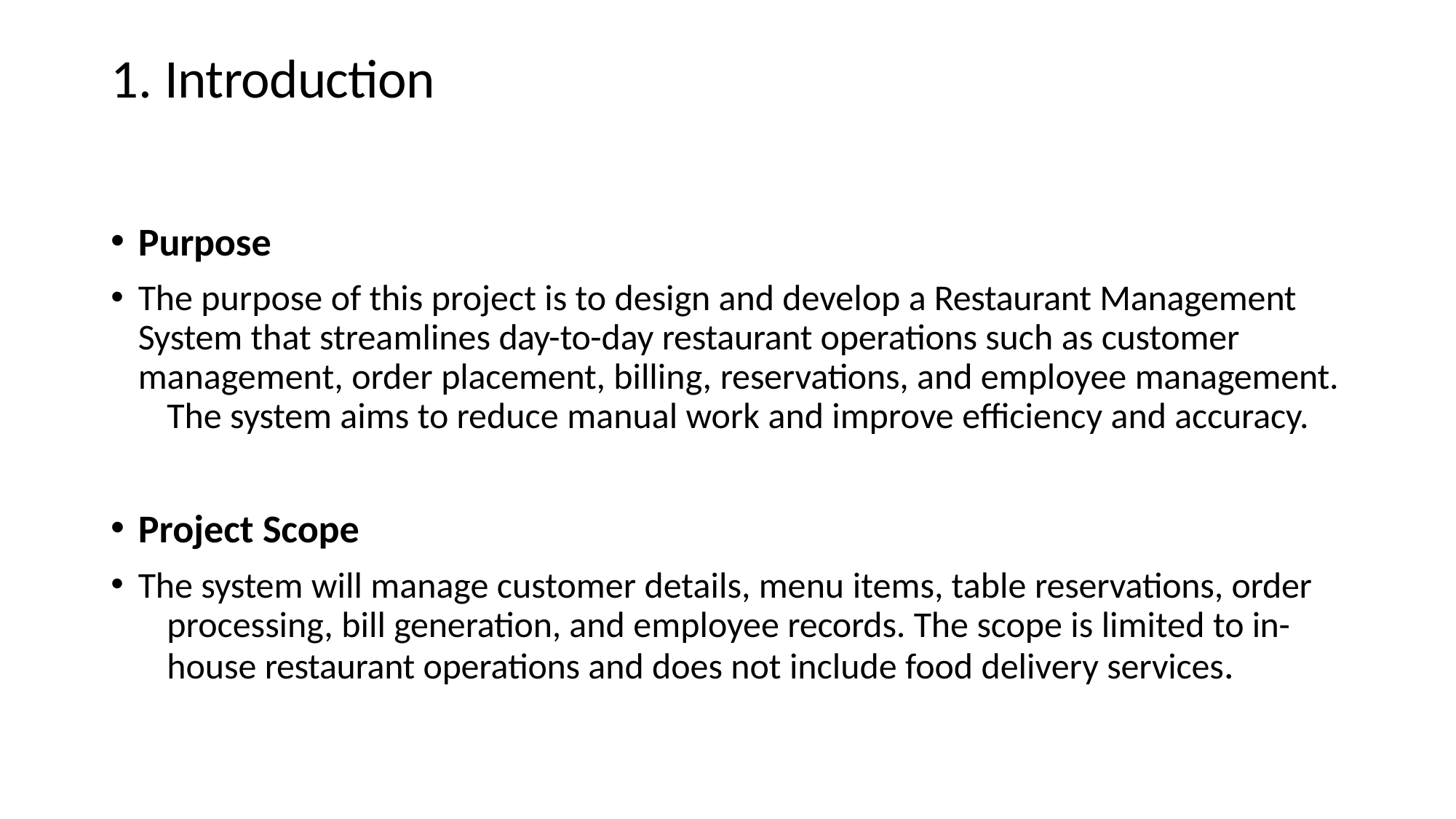

# 1. Introduction
Purpose
The purpose of this project is to design and develop a Restaurant Management 	System that streamlines day-to-day restaurant operations such as customer 	management, order placement, billing, reservations, and employee management. 	The system aims to reduce manual work and improve efficiency and accuracy.

Project Scope
The system will manage customer details, menu items, table reservations, order 	processing, bill generation, and employee records. The scope is limited to in- 	house restaurant operations and does not include food delivery services.